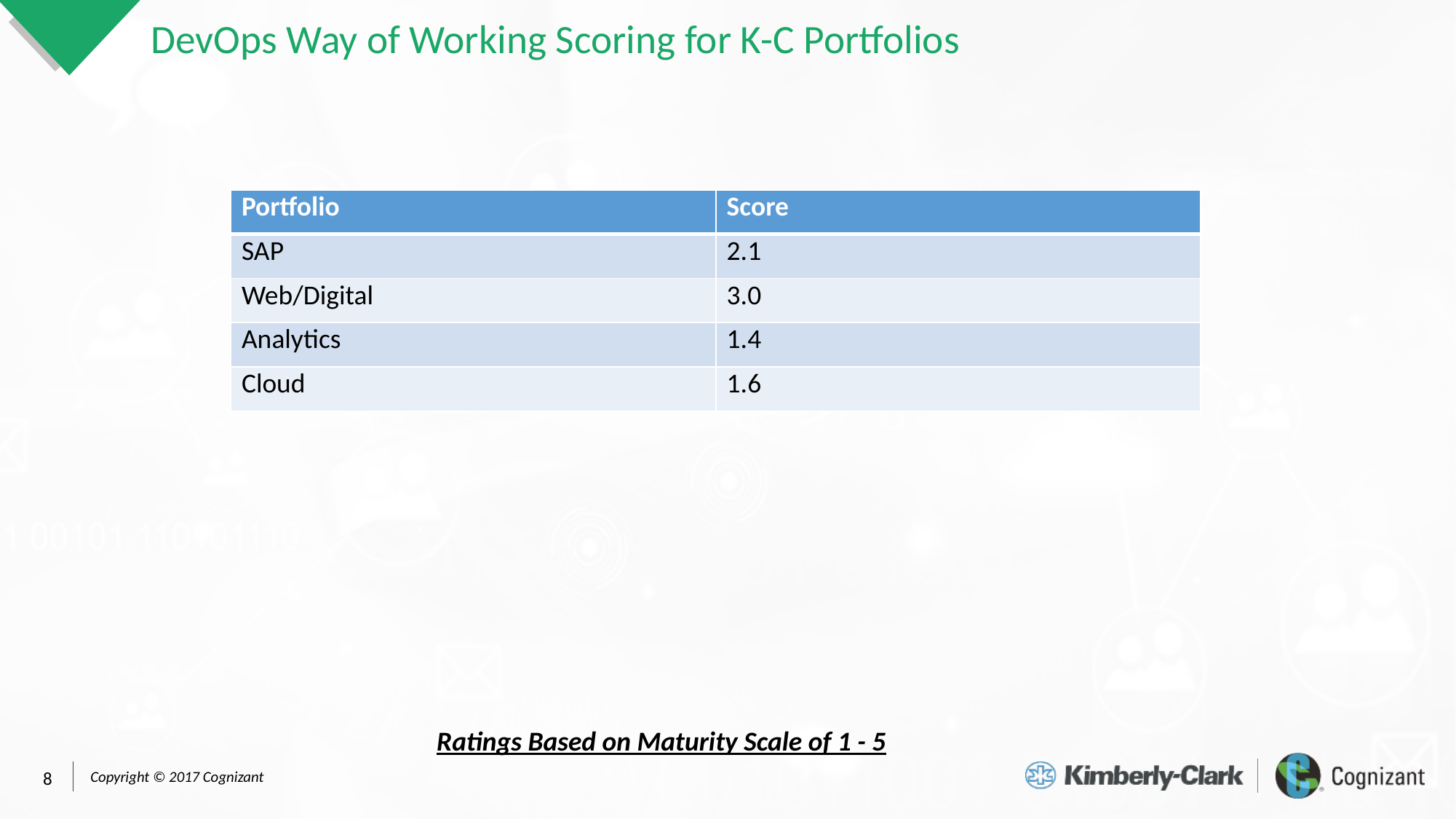

# DevOps Way of Working Scoring for K-C Portfolios
| Portfolio | Score |
| --- | --- |
| SAP | 2.1 |
| Web/Digital | 3.0 |
| Analytics | 1.4 |
| Cloud | 1.6 |
Ratings Based on Maturity Scale of 1 - 5